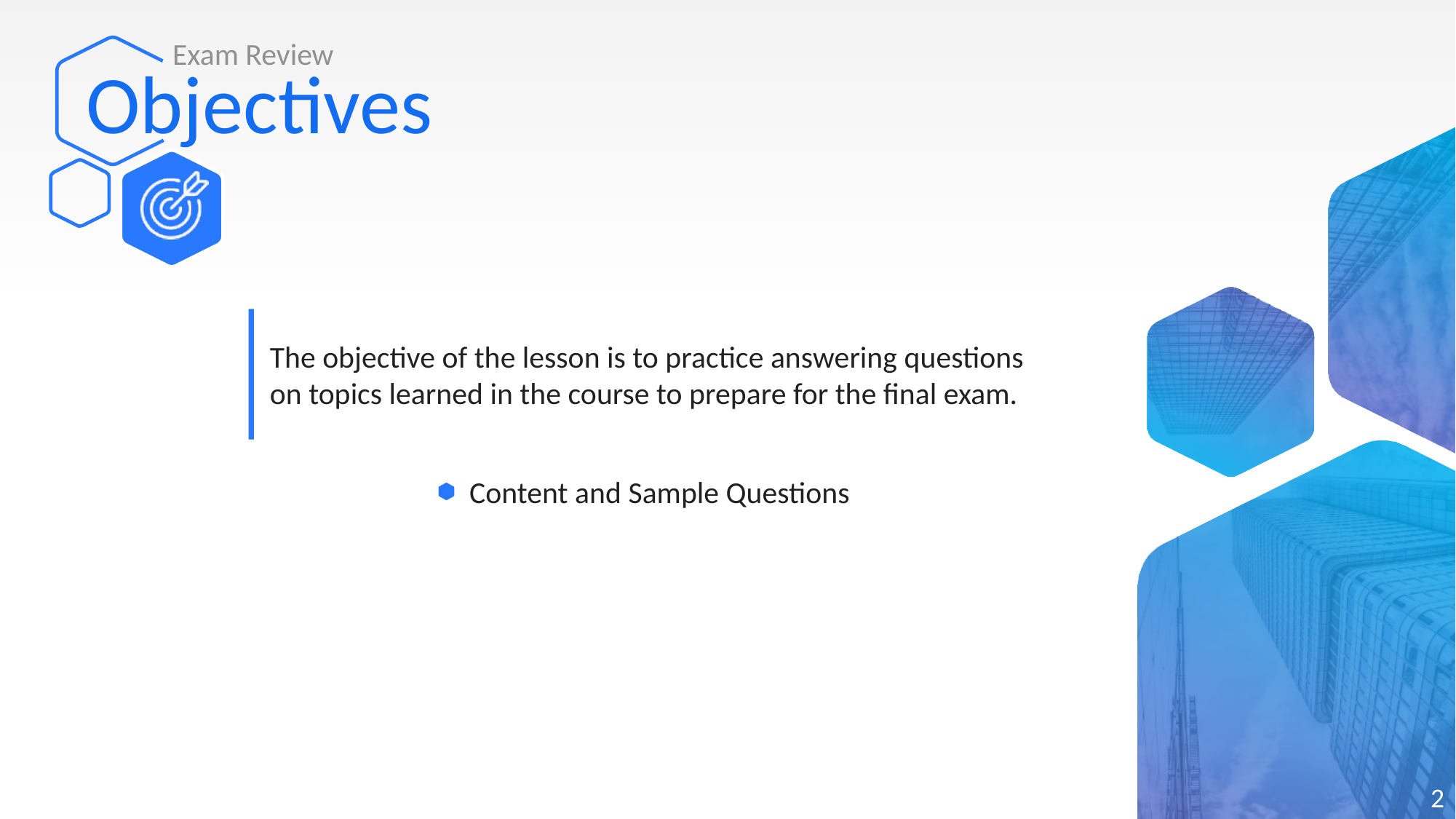

Exam Review
# Objectives
The objective of the lesson is to practice answering questions on topics learned in the course to prepare for the final exam.
Content and Sample Questions